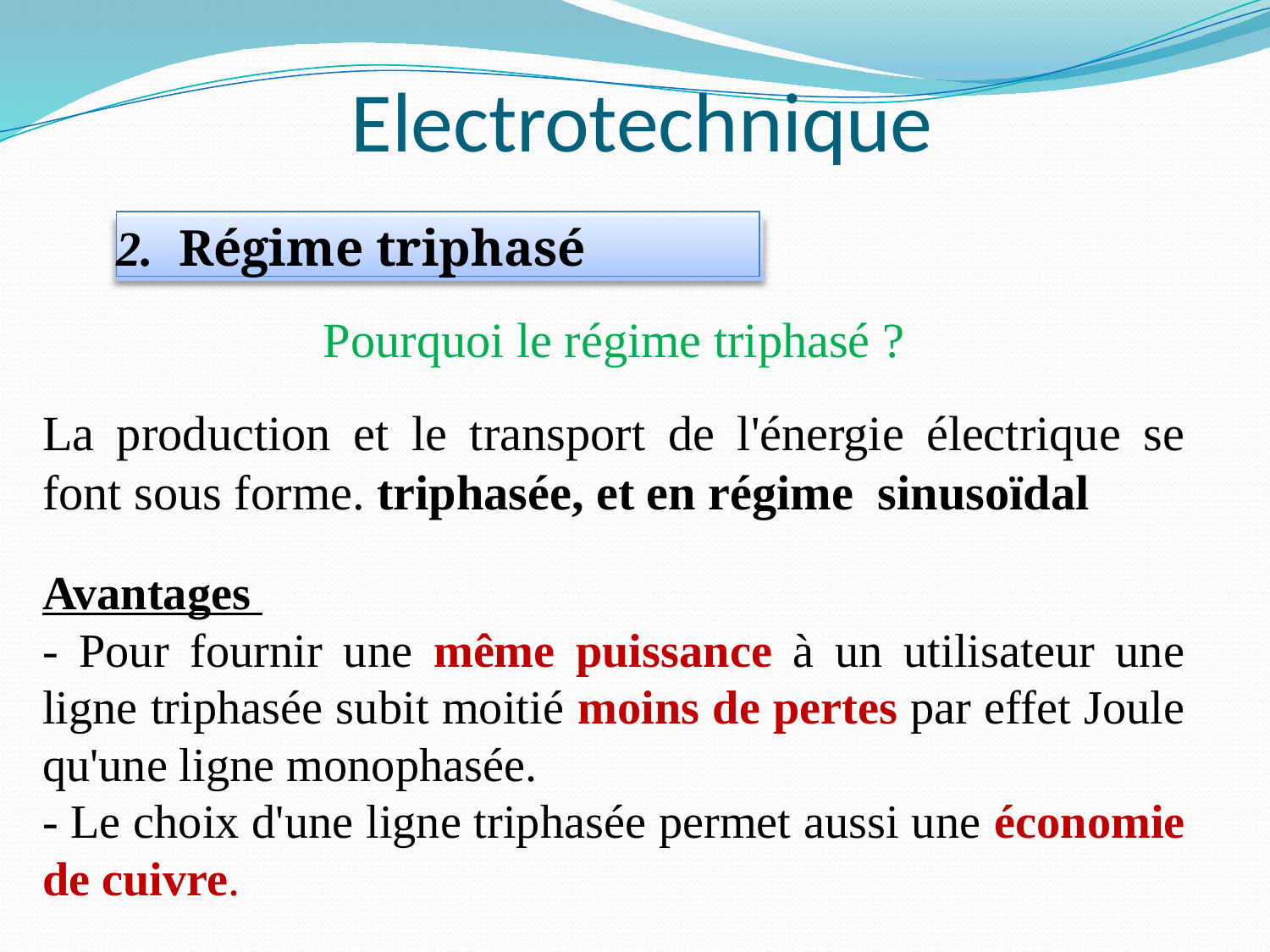

# Electrotechnique

2.  Régime triphasé
Pourquoi le régime triphasé ?

La production et le transport de l'énergie électrique se font sous forme. triphasée, et en régime  sinusoïdal

Avantages
- Pour fournir une même puissance à un utilisateur une ligne triphasée subit moitié moins de pertes par effet Joule qu'une ligne monophasée.
- Le choix d'une ligne triphasée permet aussi une économie de cuivre.